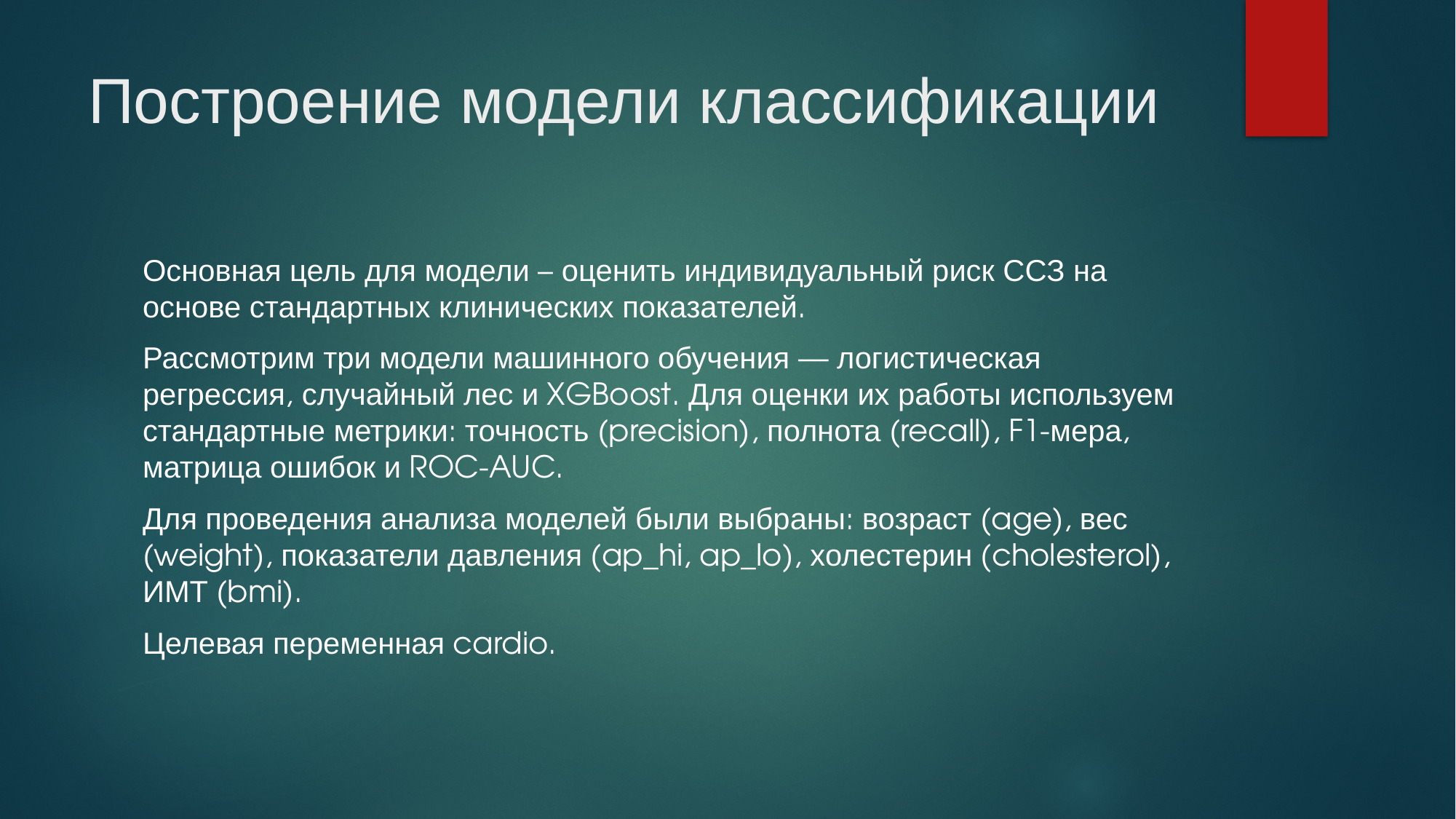

# Построение модели классификации
Основная цель для модели – оценить индивидуальный риск ССЗ на основе стандартных клинических показателей.
Рассмотрим три модели машинного обучения — логистическая регрессия, случайный лес и XGBoost. Для оценки их работы используем стандартные метрики: точность (precision), полнота (recall), F1-мера, матрица ошибок и ROC-AUC.
Для проведения анализа моделей были выбраны: возраст (age), вес (weight), показатели давления (ap_hi, ap_lo), холестерин (cholesterol), ИМТ (bmi).
Целевая переменная cardio.